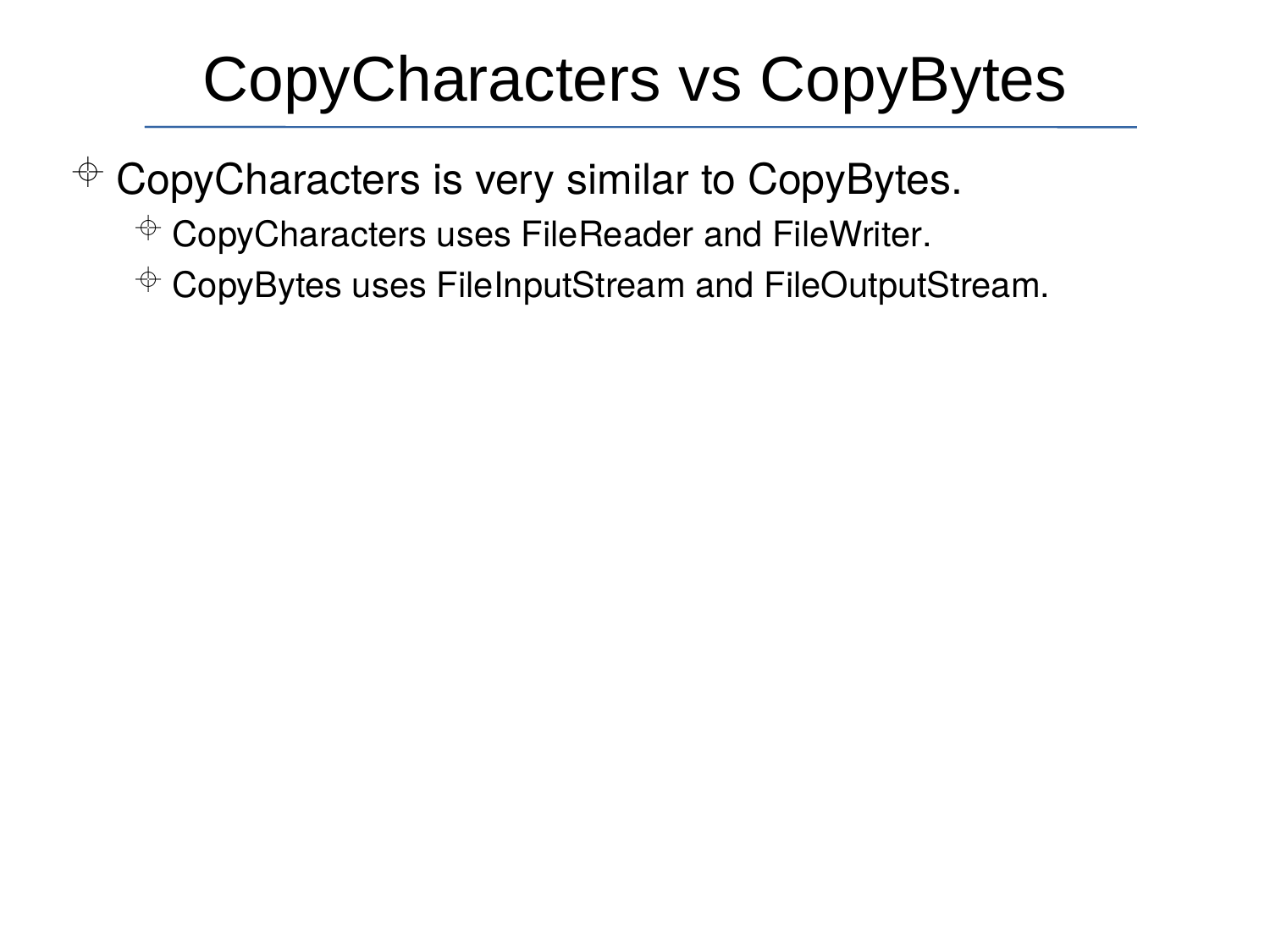

# CopyCharacters vs CopyBytes

CopyCharacters is very similar to CopyBytes.
CopyCharacters uses FileReader and FileWriter.
CopyBytes uses FileInputStream and FileOutputStream.